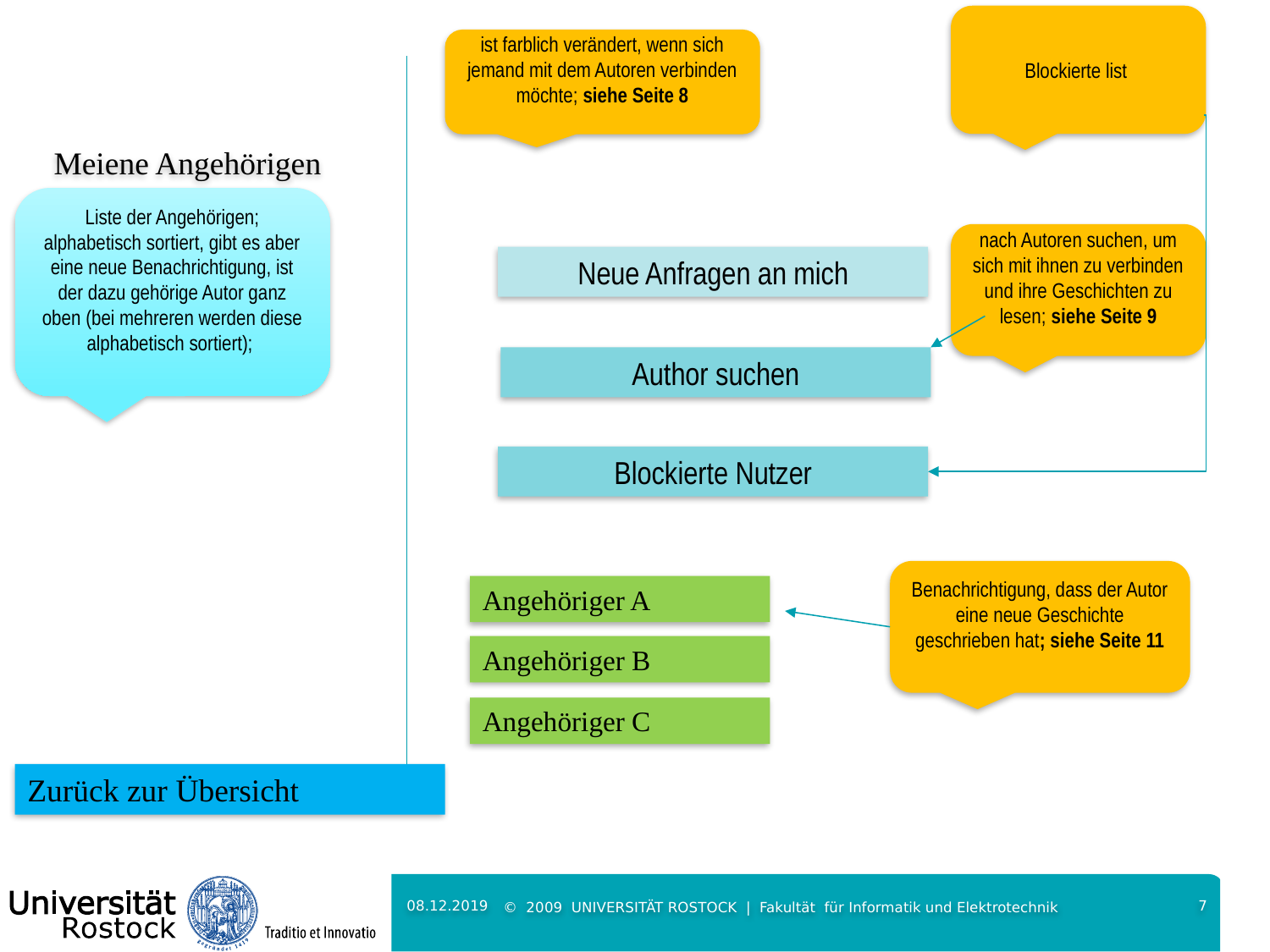

Blockierte list
ist farblich verändert, wenn sich jemand mit dem Autoren verbinden möchte; siehe Seite 8

Meiene Angehörigen
Liste der Angehörigen; alphabetisch sortiert, gibt es aber eine neue Benachrichtigung, ist der dazu gehörige Autor ganz oben (bei mehreren werden diese alphabetisch sortiert);

nach Autoren suchen, um sich mit ihnen zu verbinden und ihre Geschichten zu lesen; siehe Seite 9

Neue Anfragen an mich
Author suchen
Blockierte Nutzer
Benachrichtigung, dass der Autor eine neue Geschichte geschrieben hat; siehe Seite 11

Angehöriger A
Angehöriger B
Angehöriger C
Zurück zur Übersicht
08.12.2019
7
©  2009  UNIVERSITÄT ROSTOCK  |  Fakultät  für Informatik und Elektrotechnik